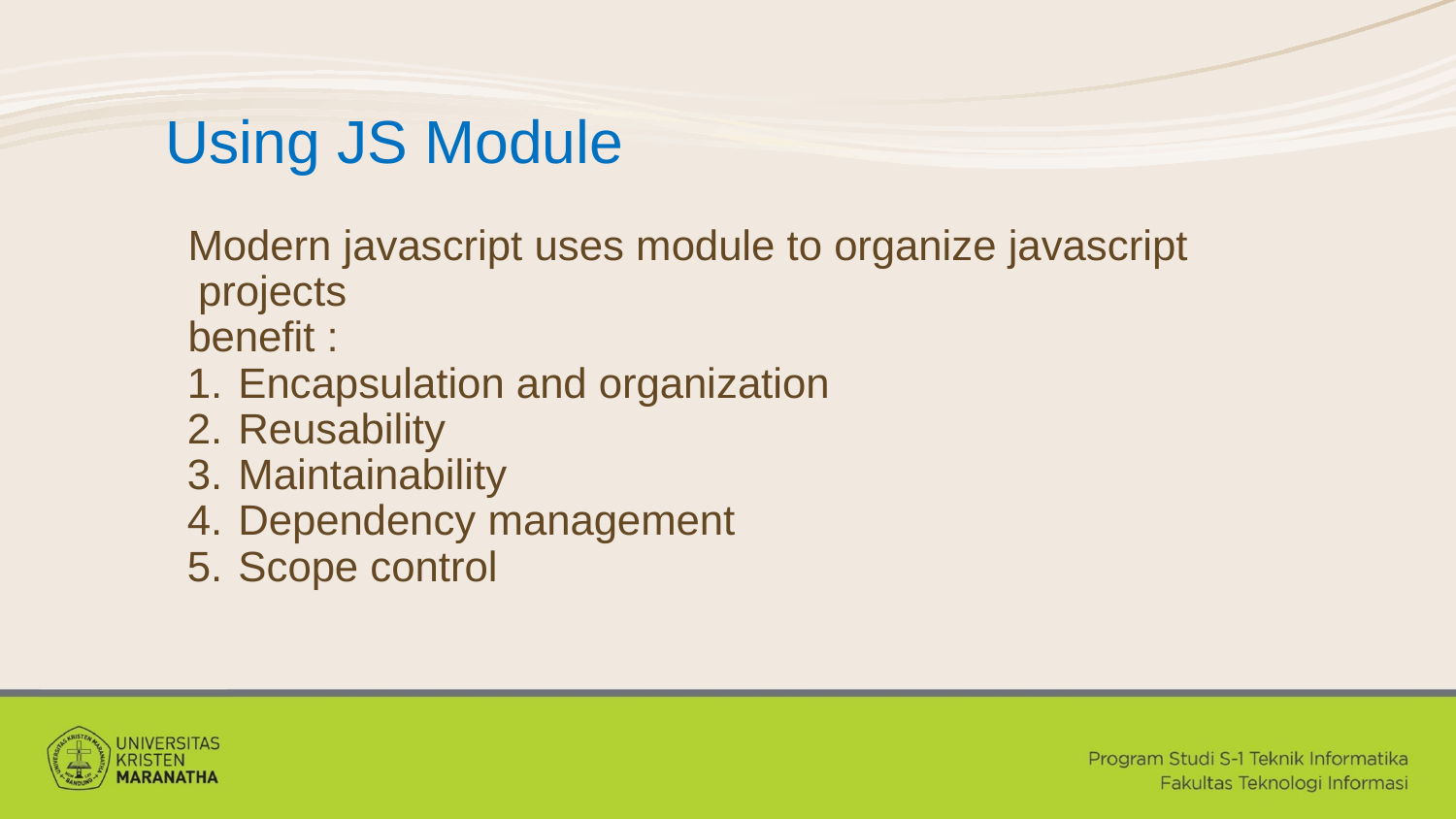

# Using JS Module
Modern javascript uses module to organize javascript projects
benefit :
Encapsulation and organization
Reusability
Maintainability
Dependency management
Scope control